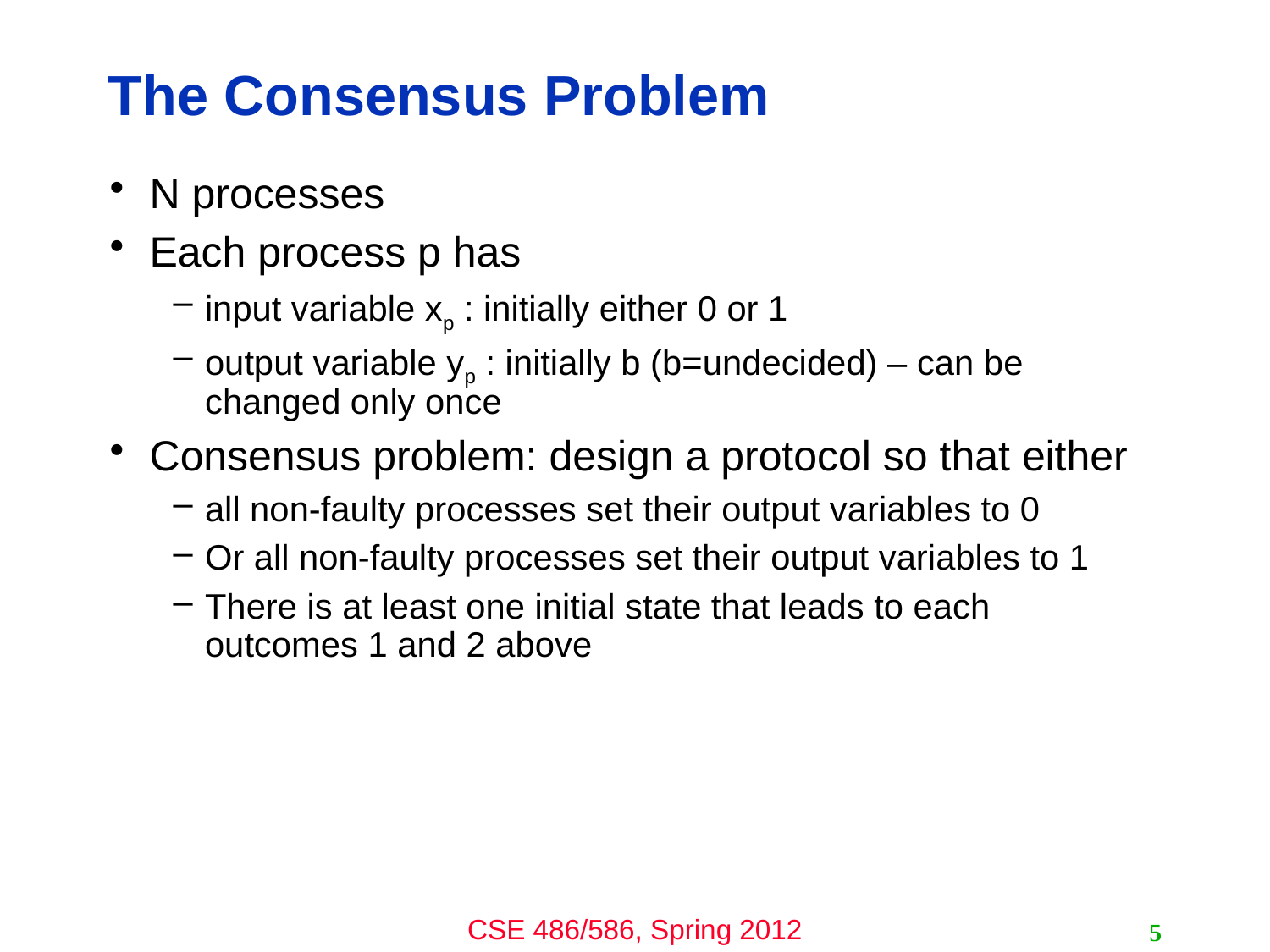

# The Consensus Problem
N processes
Each process p has
input variable xp : initially either 0 or 1
output variable yp : initially b (b=undecided) – can be changed only once
Consensus problem: design a protocol so that either
all non-faulty processes set their output variables to 0
Or all non-faulty processes set their output variables to 1
There is at least one initial state that leads to each outcomes 1 and 2 above
5